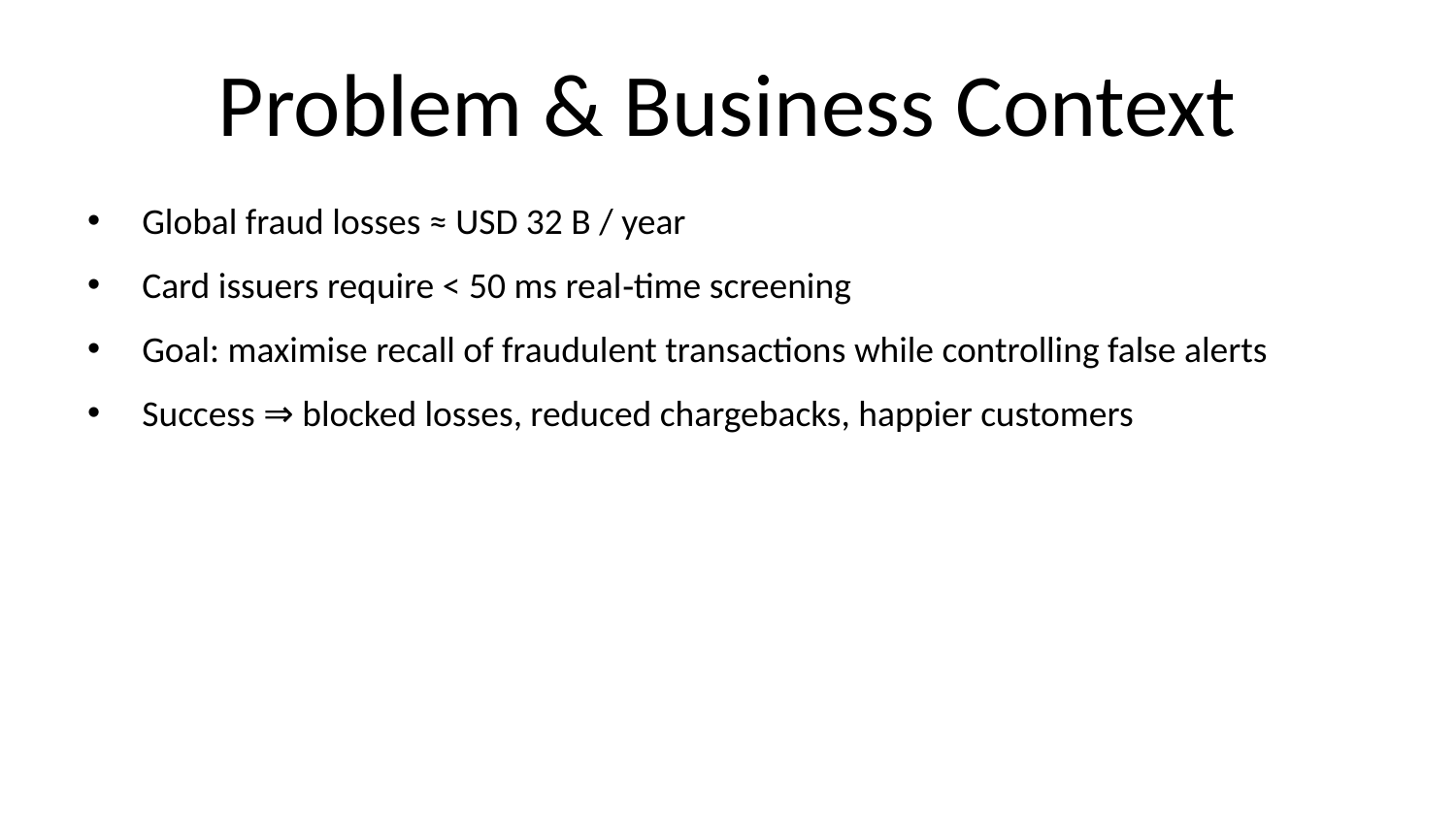

# Problem & Business Context
Global fraud losses ≈ USD 32 B / year
Card issuers require < 50 ms real‑time screening
Goal: maximise recall of fraudulent transactions while controlling false alerts
Success ⇒ blocked losses, reduced chargebacks, happier customers